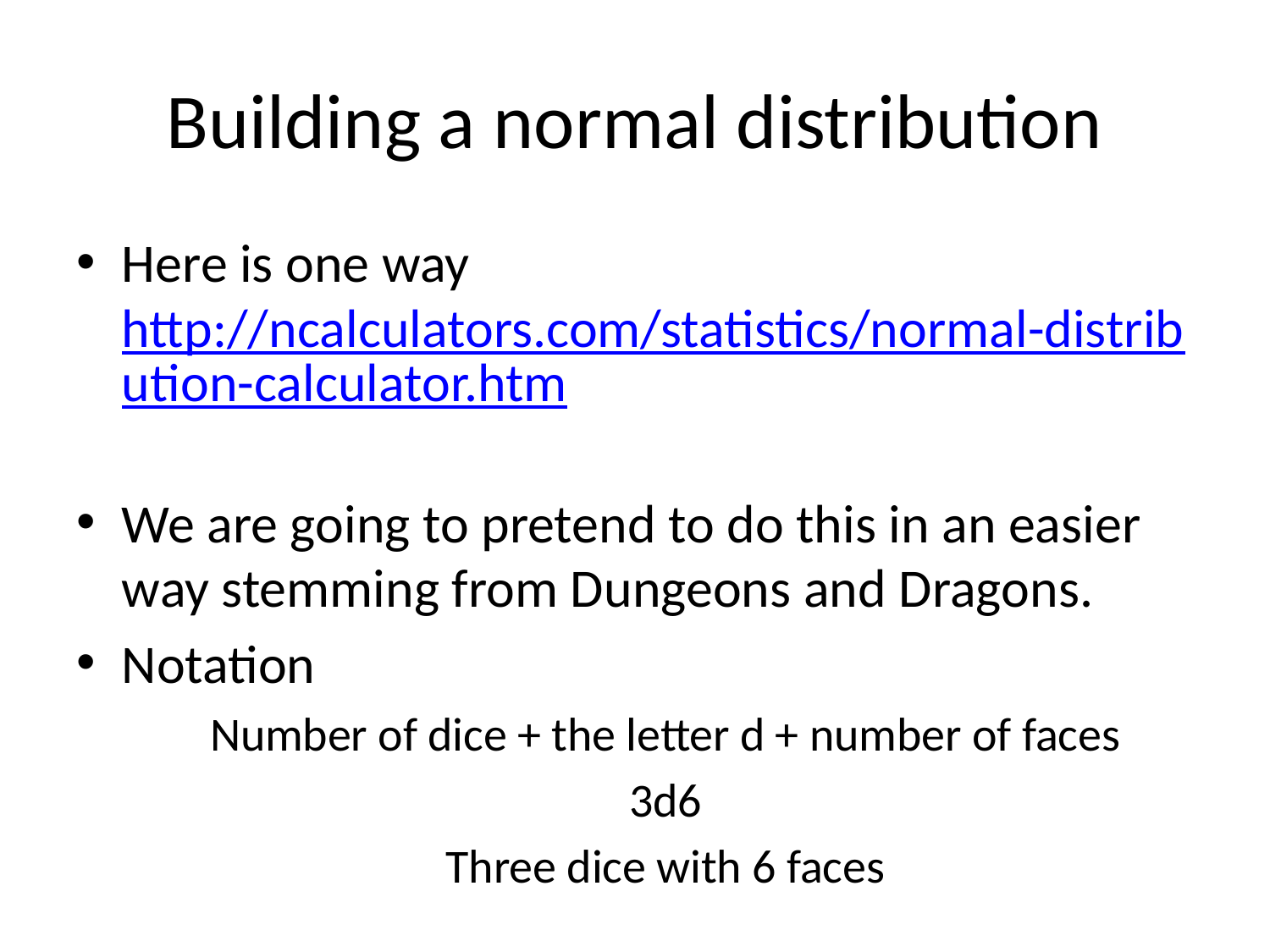

# Building a normal distribution
Here is one way http://ncalculators.com/statistics/normal-distribution-calculator.htm
We are going to pretend to do this in an easier way stemming from Dungeons and Dragons.
Notation
Number of dice + the letter d + number of faces
3d6
Three dice with 6 faces